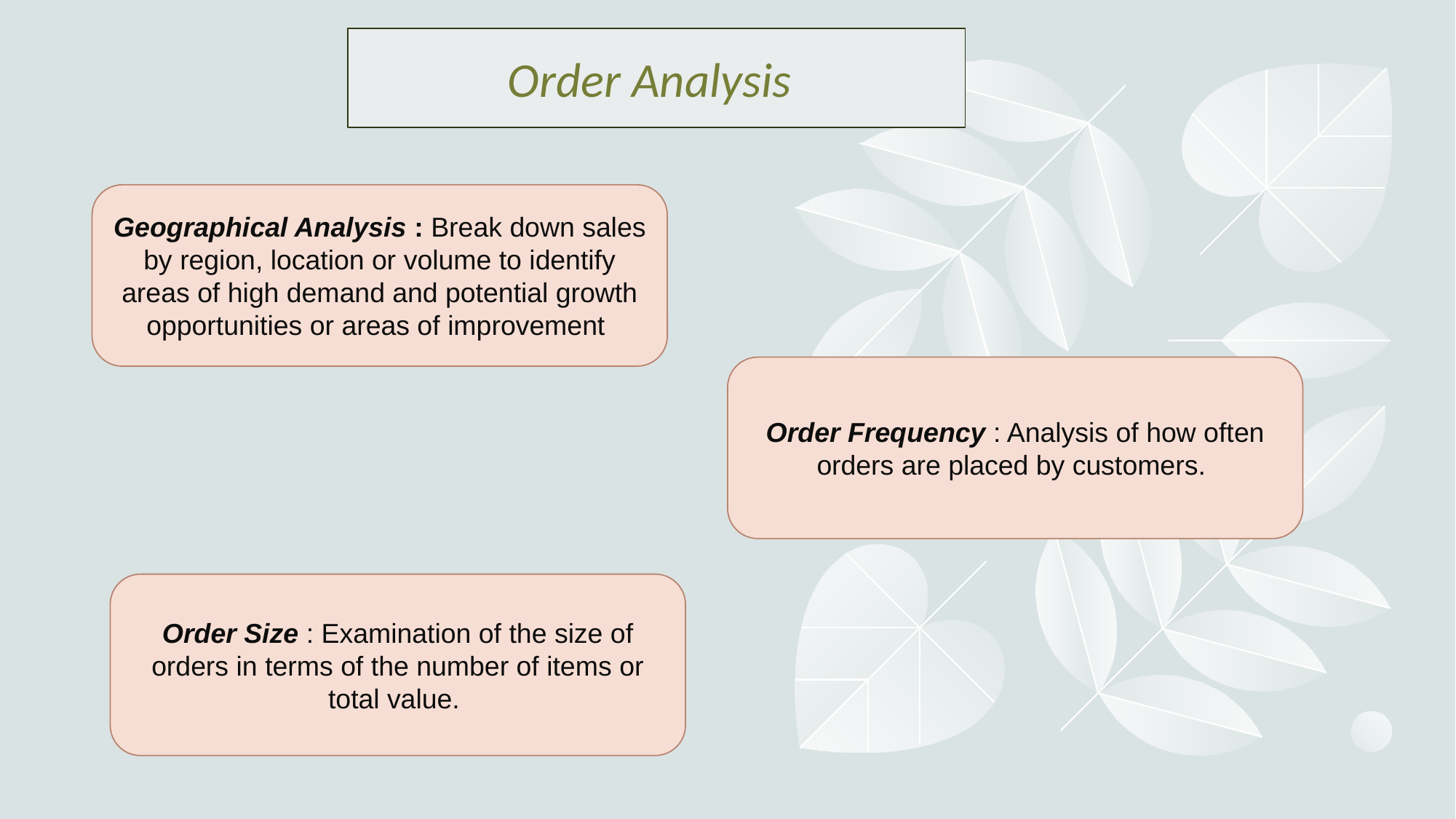

Order Analysis
Geographical Analysis : Break down sales by region, location or volume to identify areas of high demand and potential growth opportunities or areas of improvement
Order Frequency : Analysis of how often orders are placed by customers.
Order Size : Examination of the size of orders in terms of the number of items or total value.